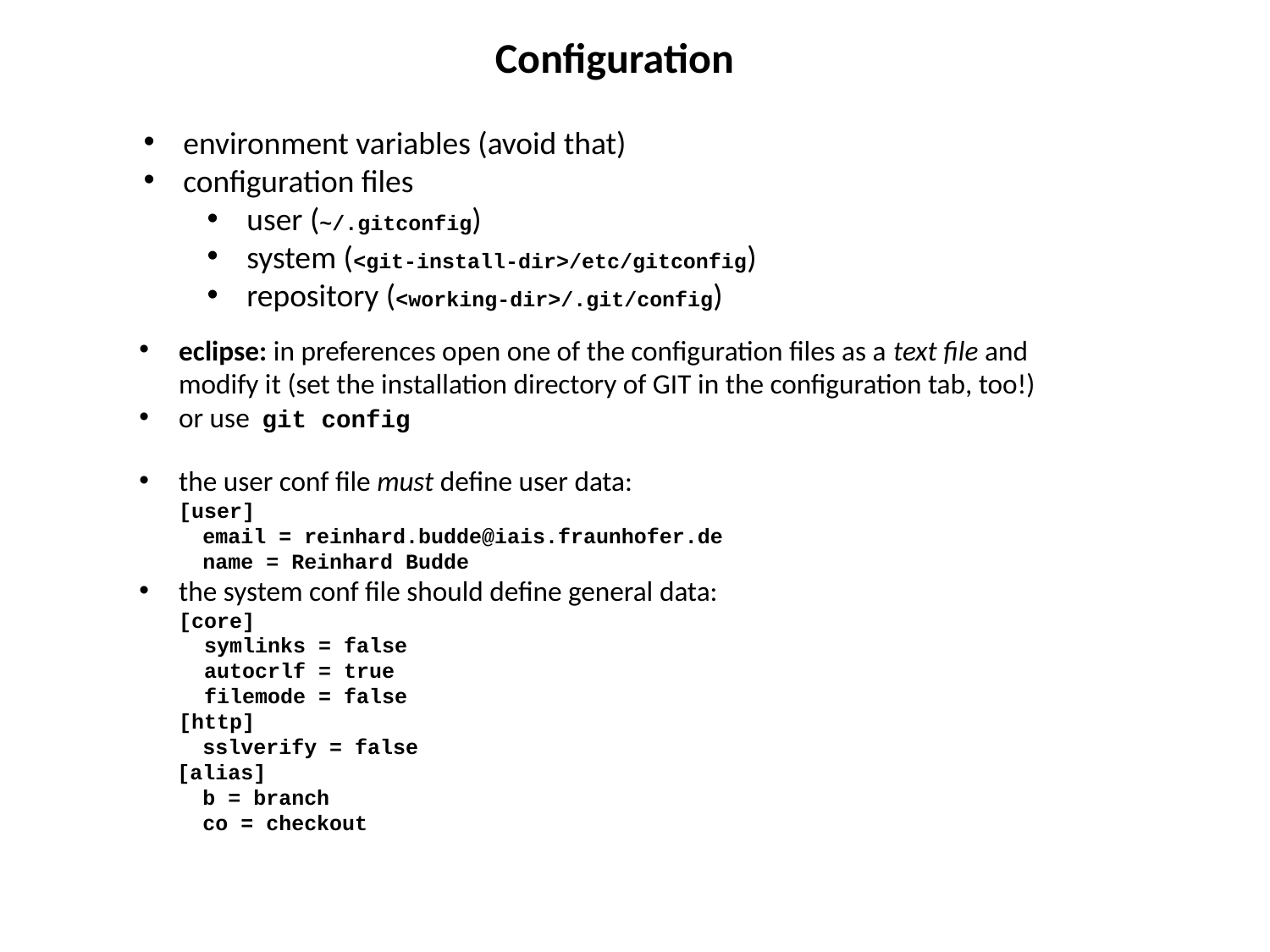

# Configuration
environment variables (avoid that)
configuration files
user (~/.gitconfig)
system (<git-install-dir>/etc/gitconfig)
repository (<working-dir>/.git/config)
eclipse: in preferences open one of the configuration files as a text file and  modify it (set the installation directory of GIT in the configuration tab, too!)
or use  git config

the user conf file must define user data:
[user]
email = reinhard.budde@iais.fraunhofer.de
name = Reinhard Budde
the system conf file should define general data:
[core]
  symlinks = false
  autocrlf = true
  filemode = false
[http]
     sslverify = false
   [alias]
     b = branch
     co = checkout